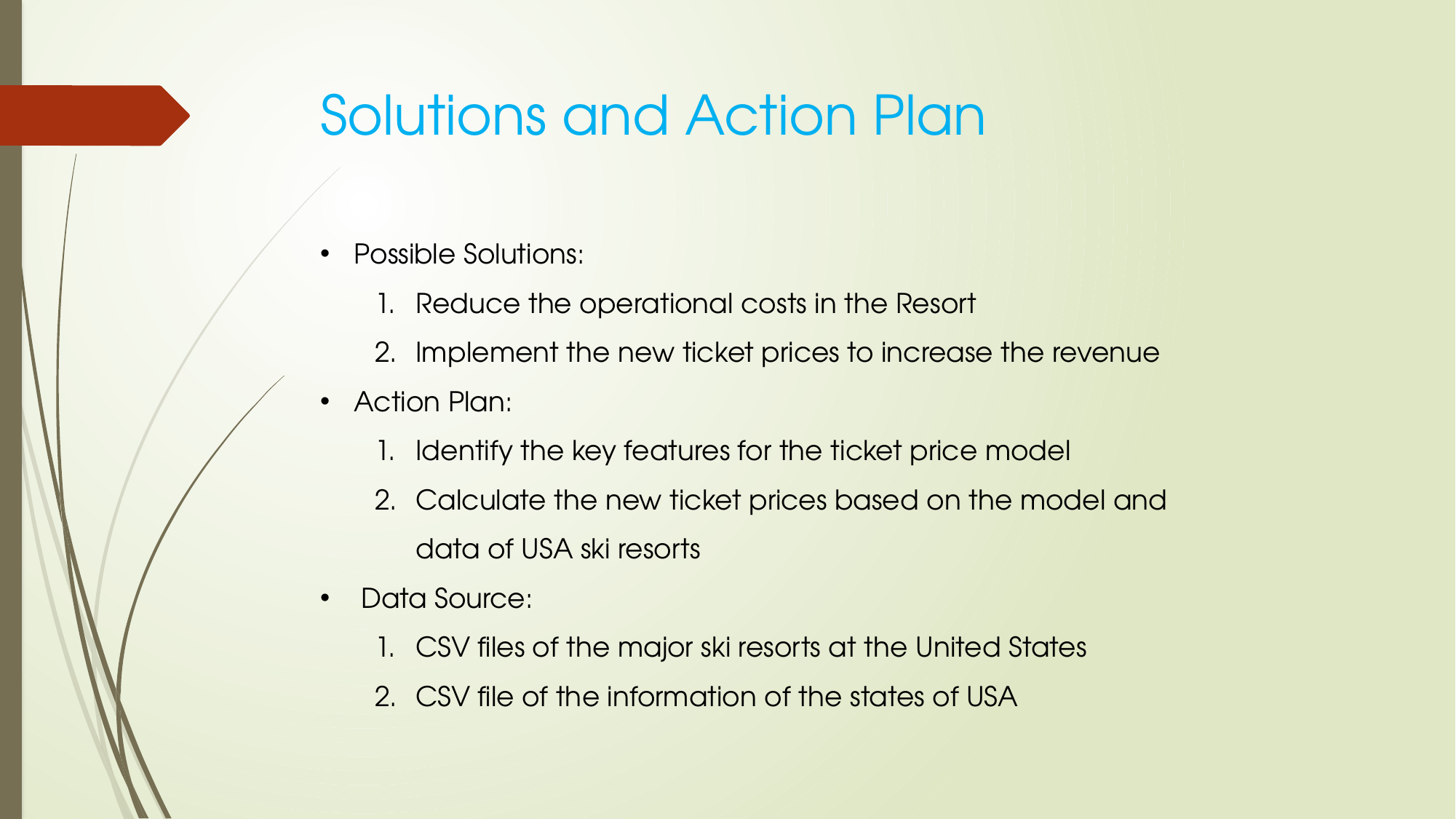

# Solutions and Action Plan
Possible Solutions:
Reduce the operational costs in the Resort
Implement the new ticket prices to increase the revenue
Action Plan:
Identify the key features for the ticket price model
Calculate the new ticket prices based on the model and data of USA ski resorts
Data Source:
CSV files of the major ski resorts at the United States
CSV file of the information of the states of USA